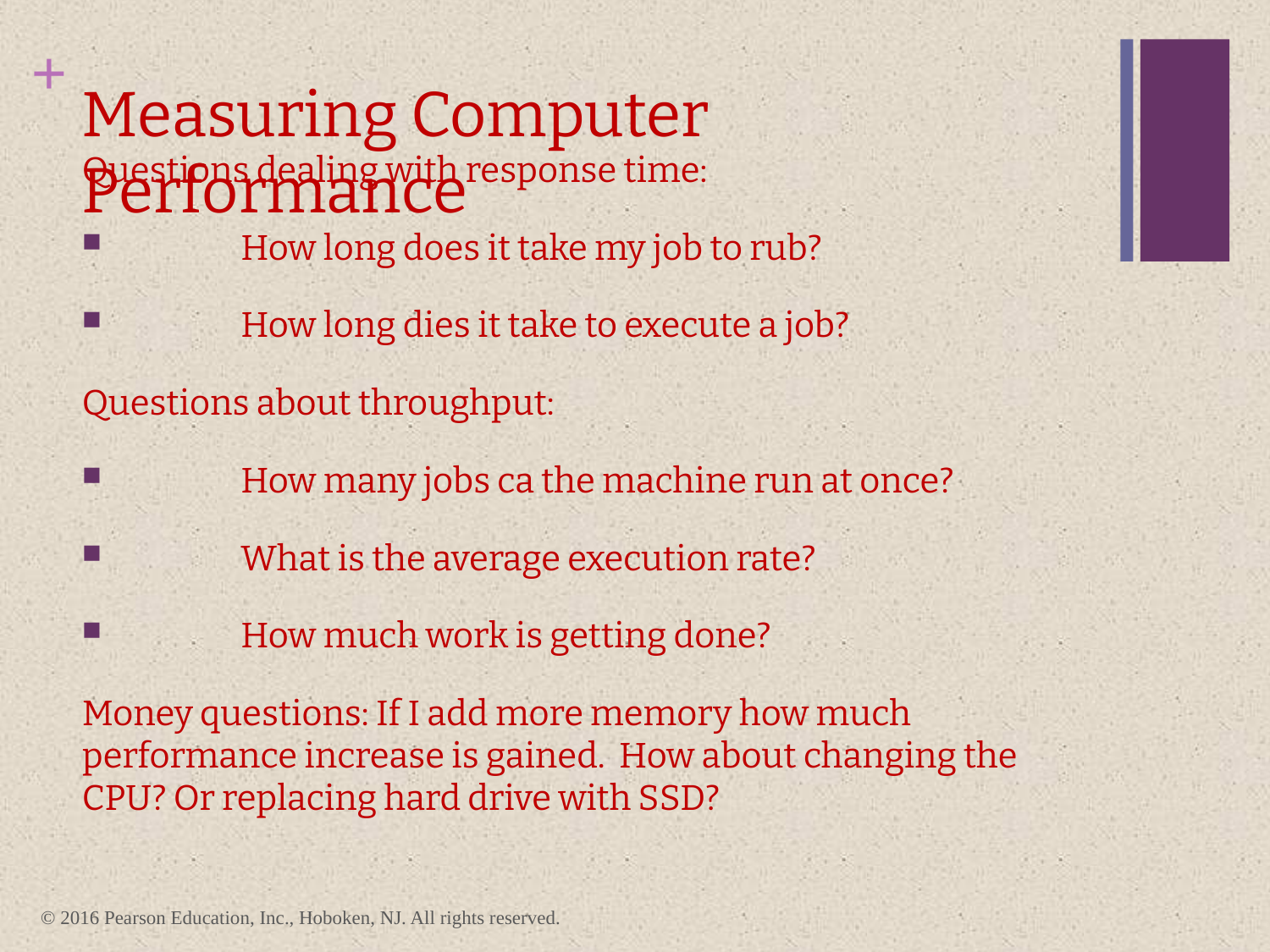

# Measuring Computer Performance
Questions dealing with response time:
	How long does it take my job to rub?
	How long dies it take to execute a job?
Questions about throughput:
	How many jobs ca the machine run at once?
	What is the average execution rate?
	How much work is getting done?
Money questions: If I add more memory how much performance increase is gained.  How about changing the CPU? Or replacing hard drive with SSD?

© 2016 Pearson Education, Inc., Hoboken, NJ. All rights reserved.